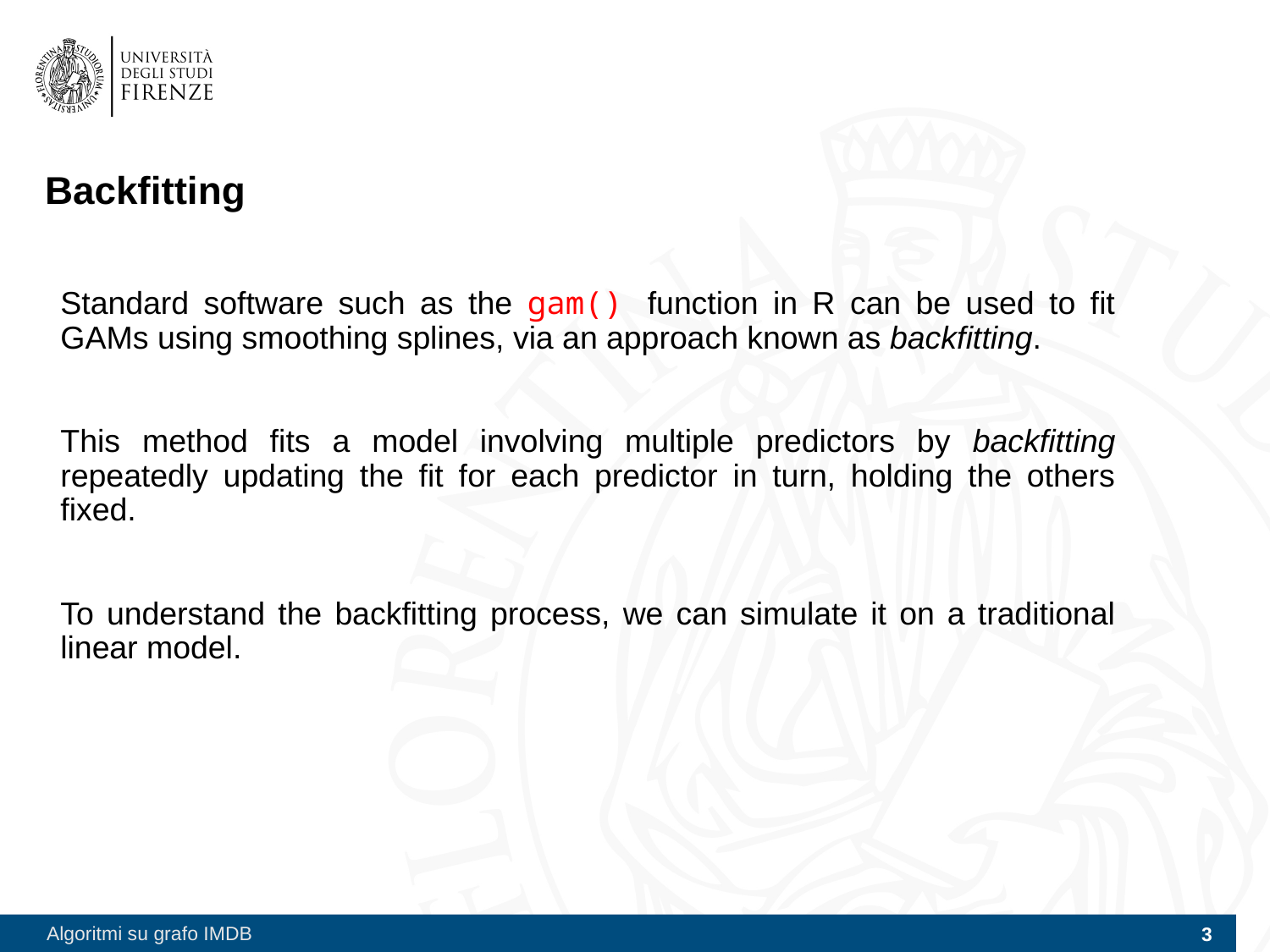

# Backfitting
Standard software such as the gam() function in R can be used to fit GAMs using smoothing splines, via an approach known as backfitting.

This method fits a model involving multiple predictors by backfitting repeatedly updating the fit for each predictor in turn, holding the others fixed.

To understand the backfitting process, we can simulate it on a traditional linear model.

Algoritmi su grafo IMDB